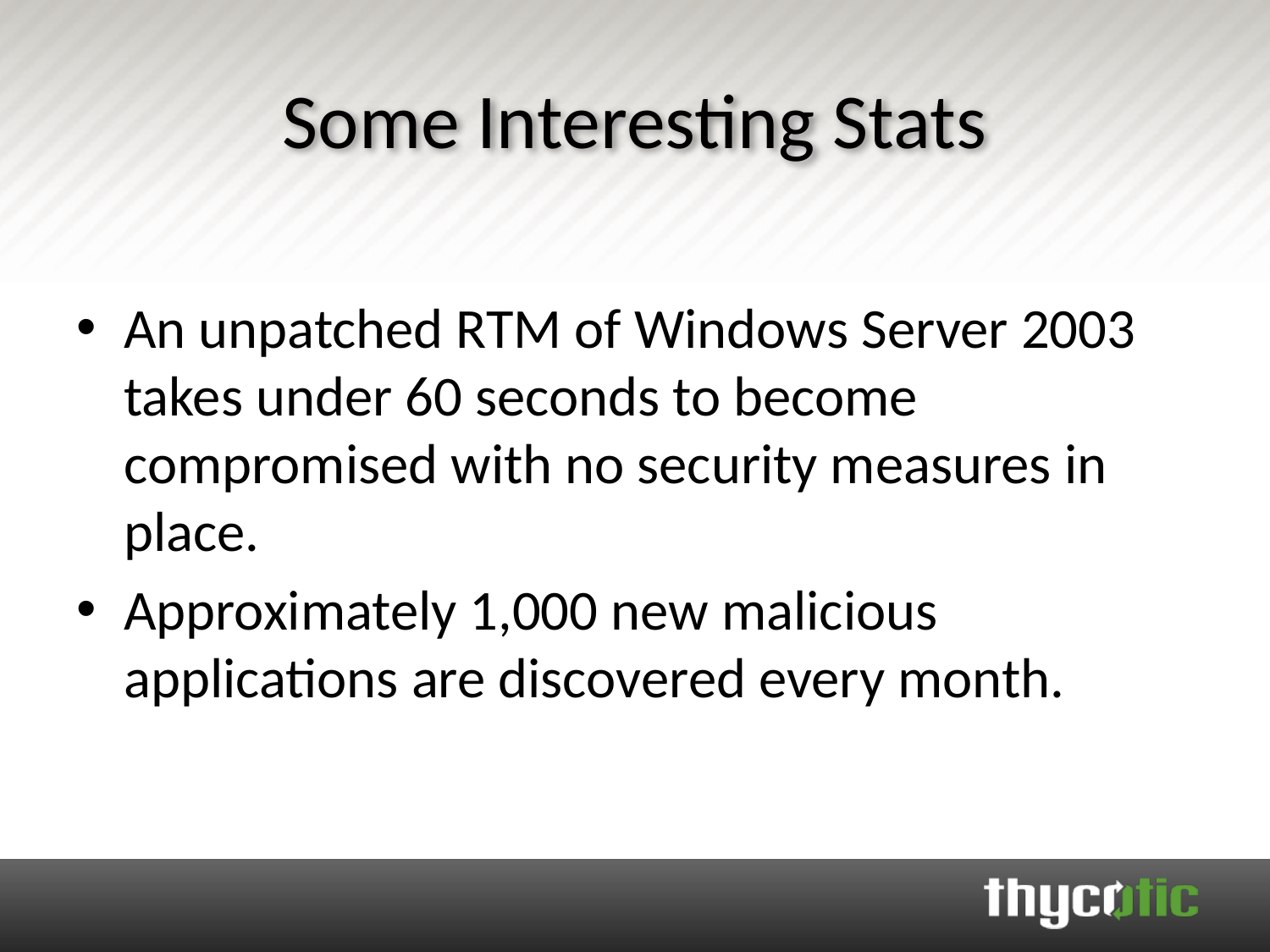

# Some Interesting Stats
An unpatched RTM of Windows Server 2003 takes under 60 seconds to become compromised with no security measures in place.
Approximately 1,000 new malicious applications are discovered every month.